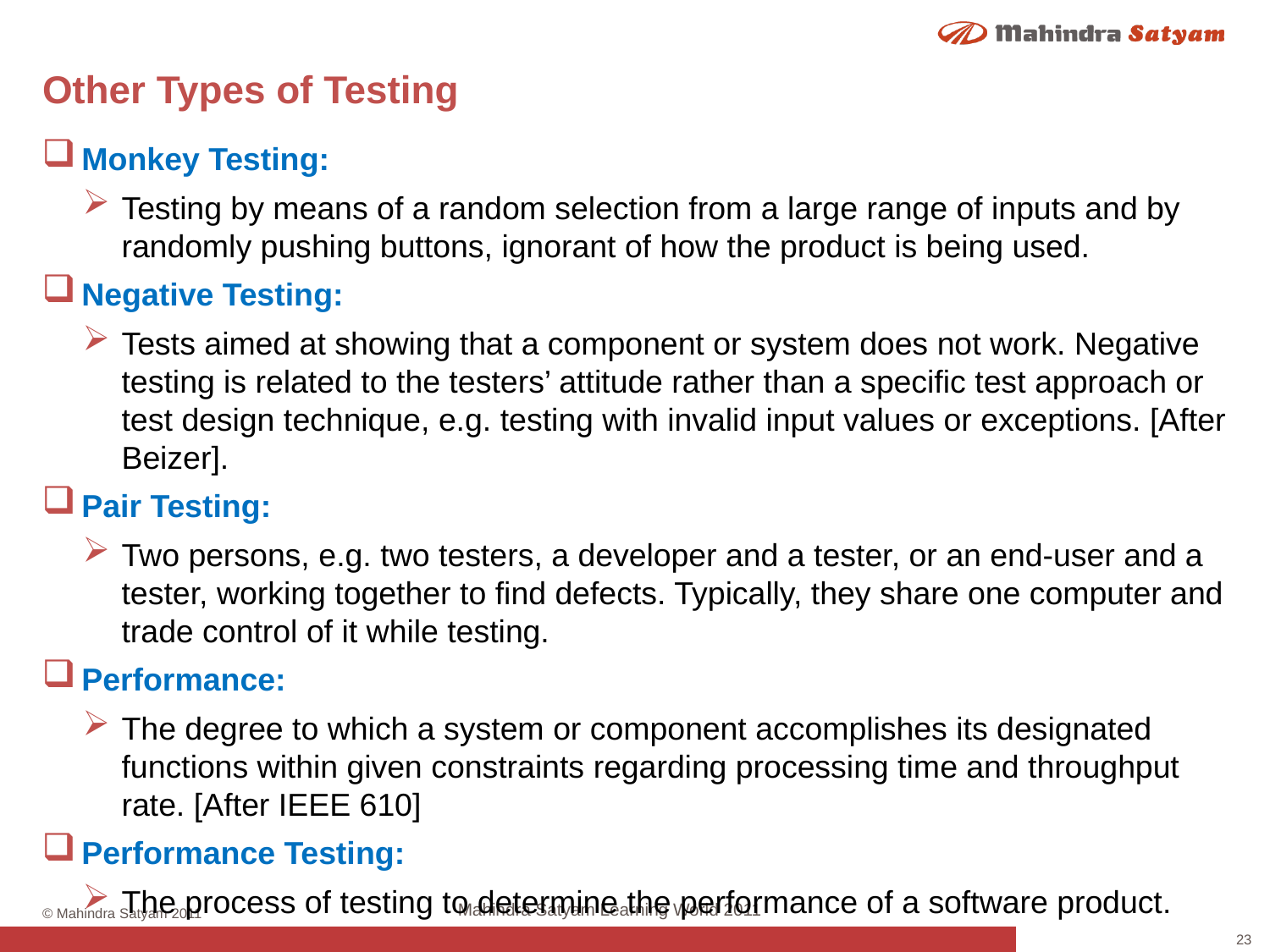

# Other Types of Testing
Monkey Testing:
Testing by means of a random selection from a large range of inputs and by randomly pushing buttons, ignorant of how the product is being used.
Negative Testing:
Tests aimed at showing that a component or system does not work. Negative testing is related to the testers’ attitude rather than a specific test approach or test design technique, e.g. testing with invalid input values or exceptions. [After Beizer].
Pair Testing:
Two persons, e.g. two testers, a developer and a tester, or an end-user and a tester, working together to find defects. Typically, they share one computer and trade control of it while testing.
Performance:
The degree to which a system or component accomplishes its designated functions within given constraints regarding processing time and throughput rate. [After IEEE 610]
Performance Testing:
The process of testing to determine the performance of a software product.